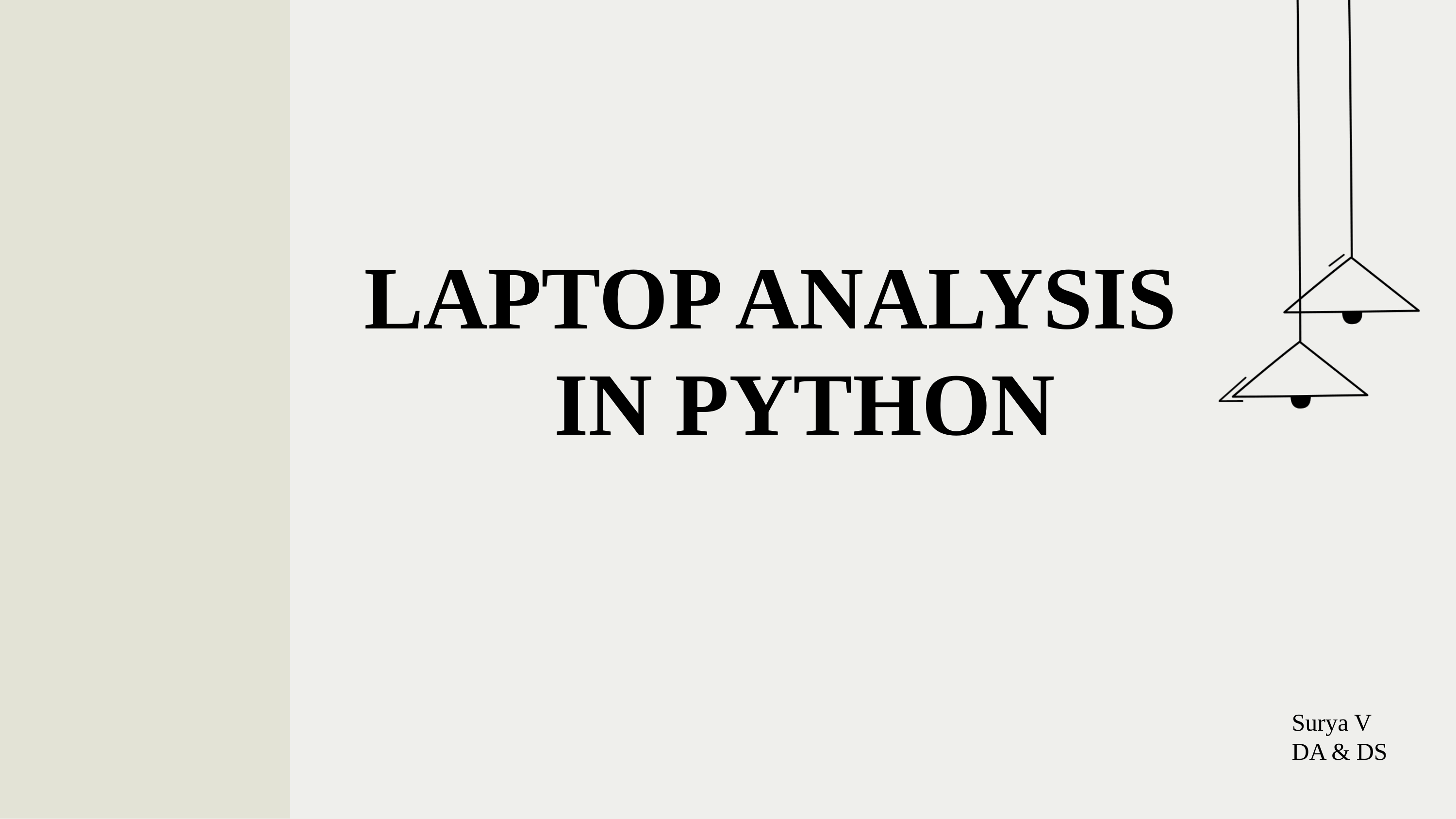

LAPTOP ANALYSIS   		  IN PYTHON
Surya V
DA & DS